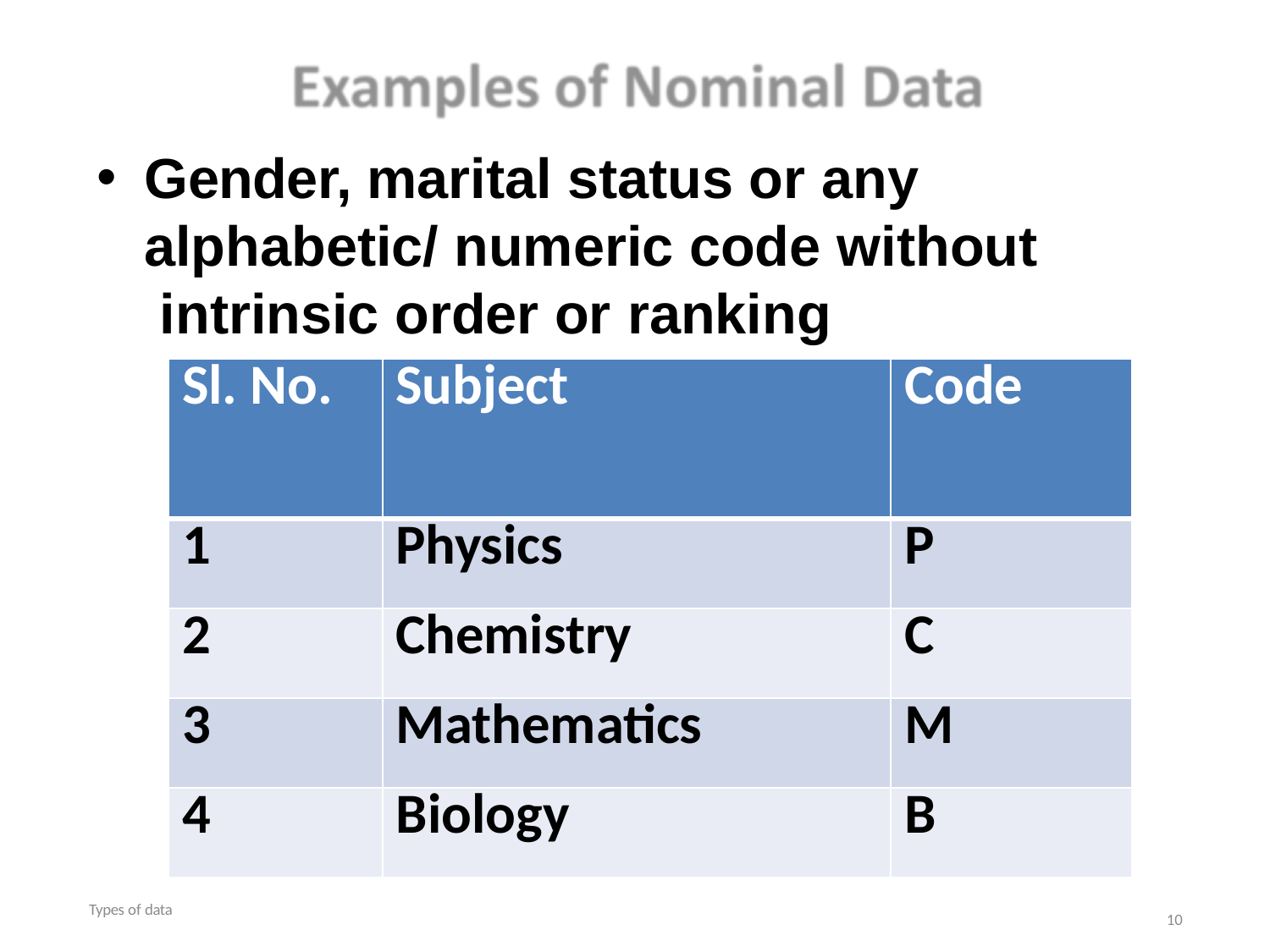

#
Gender, marital status or any  alphabetic/ numeric code without  intrinsic order or ranking
| Sl. No. | Subject | Code |
| --- | --- | --- |
| 1 | Physics | P |
| 2 | Chemistry | C |
| 3 | Mathematics | M |
| 4 | Biology | B |
Types of data
10